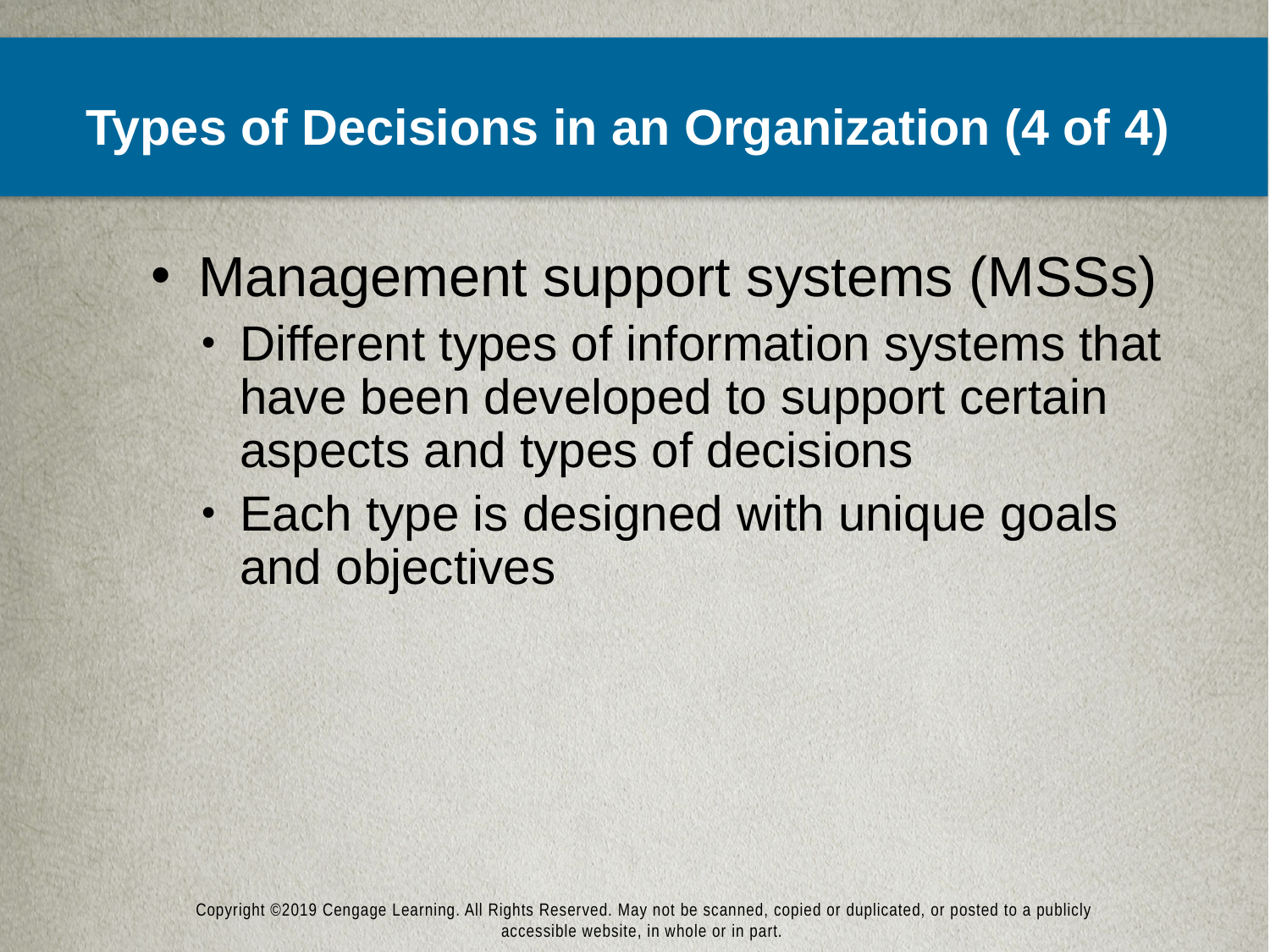

# Types of Decisions in an Organization (4 of 4)
Management support systems (MSSs)
Different types of information systems that have been developed to support certain aspects and types of decisions
Each type is designed with unique goals and objectives